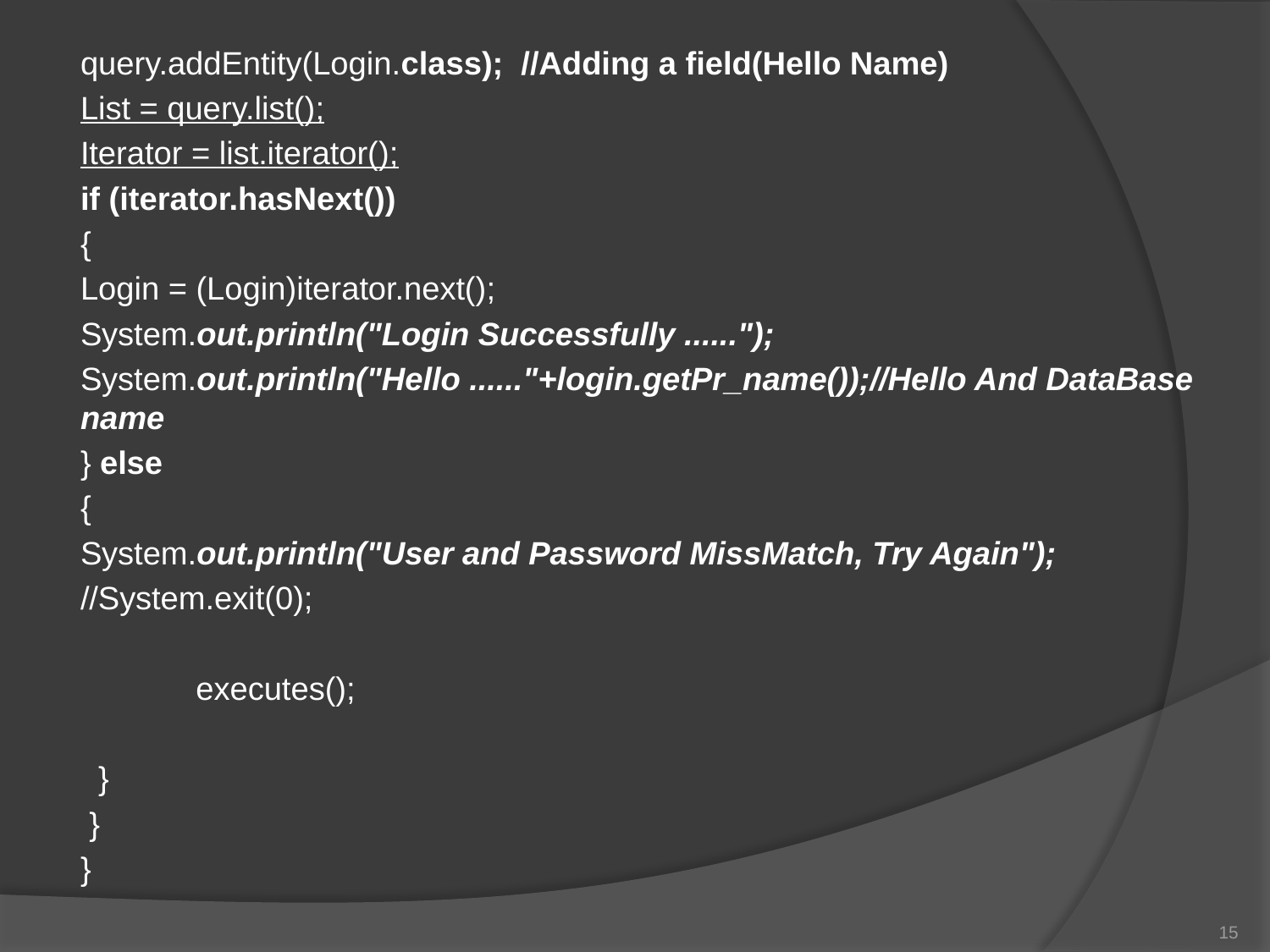

query.addEntity(Login.class);  //Adding a field(Hello Name)
List = query.list();
Iterator = list.iterator();
if (iterator.hasNext())
{
Login = (Login)iterator.next();
System.out.println("Login Successfully ......");
System.out.println("Hello ......"+login.getPr_name());//Hello And DataBase name
} else
{
System.out.println("User and Password MissMatch, Try Again");
//System.exit(0);

             executes();

  }
 }
}
15